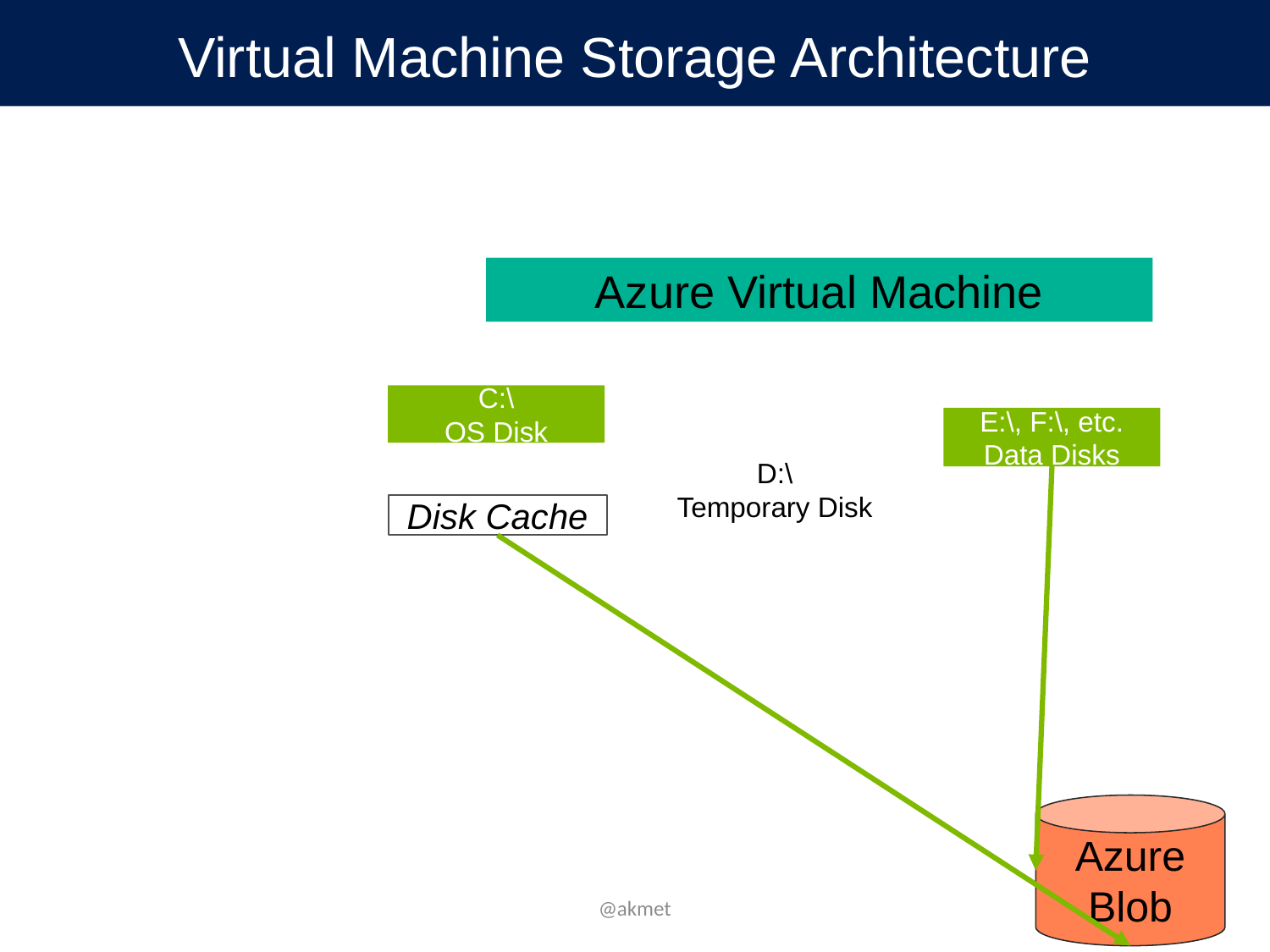

Virtual Machine Storage Architecture
Virtual Machine Storage Architecture
Azure Virtual Machine
C:\
OS Disk
E:\, F:\, etc.
Data Disks
D:\
Temporary Disk
Disk Cache
Azure Blob
@akmet